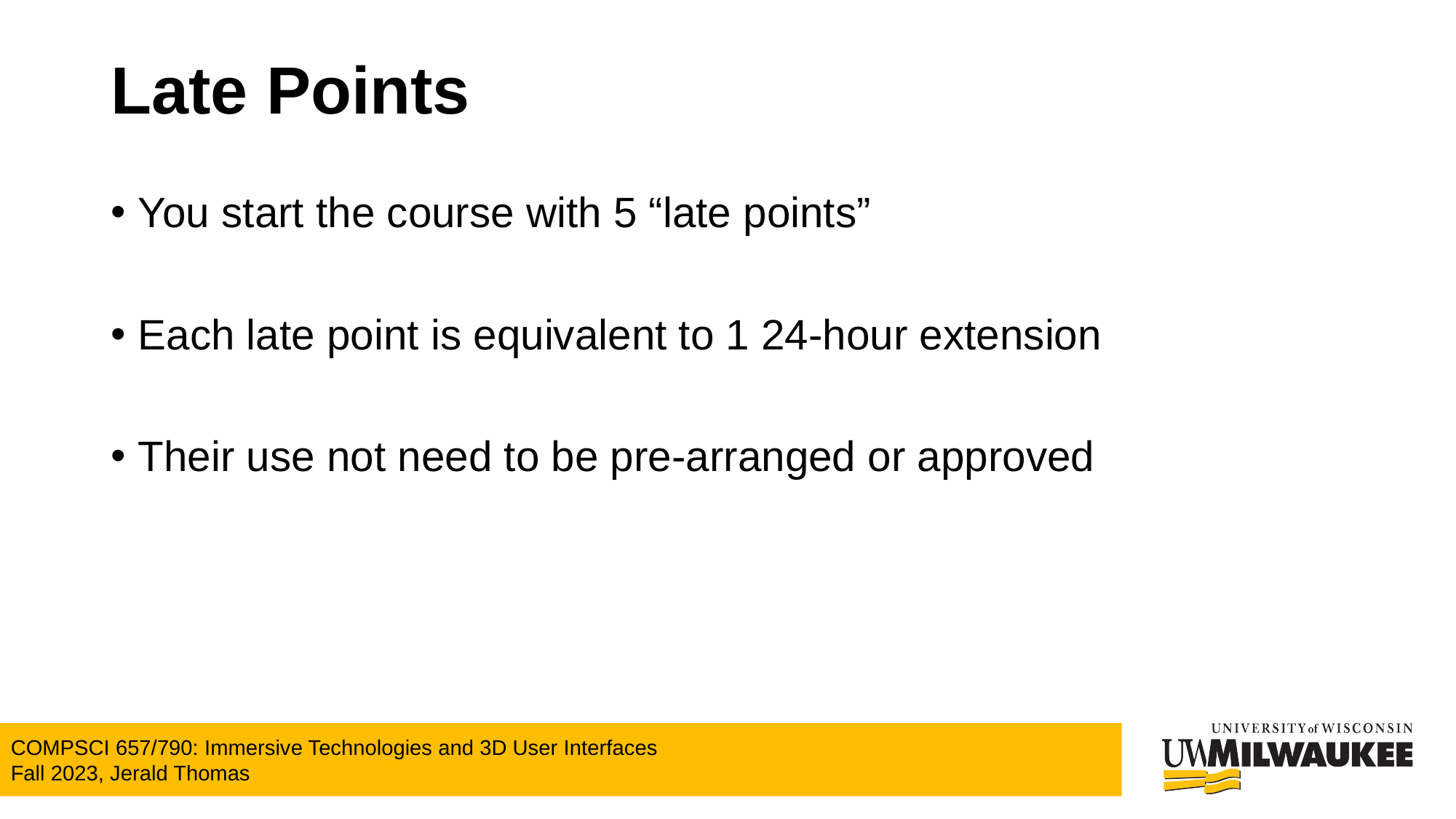

# Late Points
You start the course with 5 “late points”

Each late point is equivalent to 1 24-hour extension

Their use not need to be pre-arranged or approved